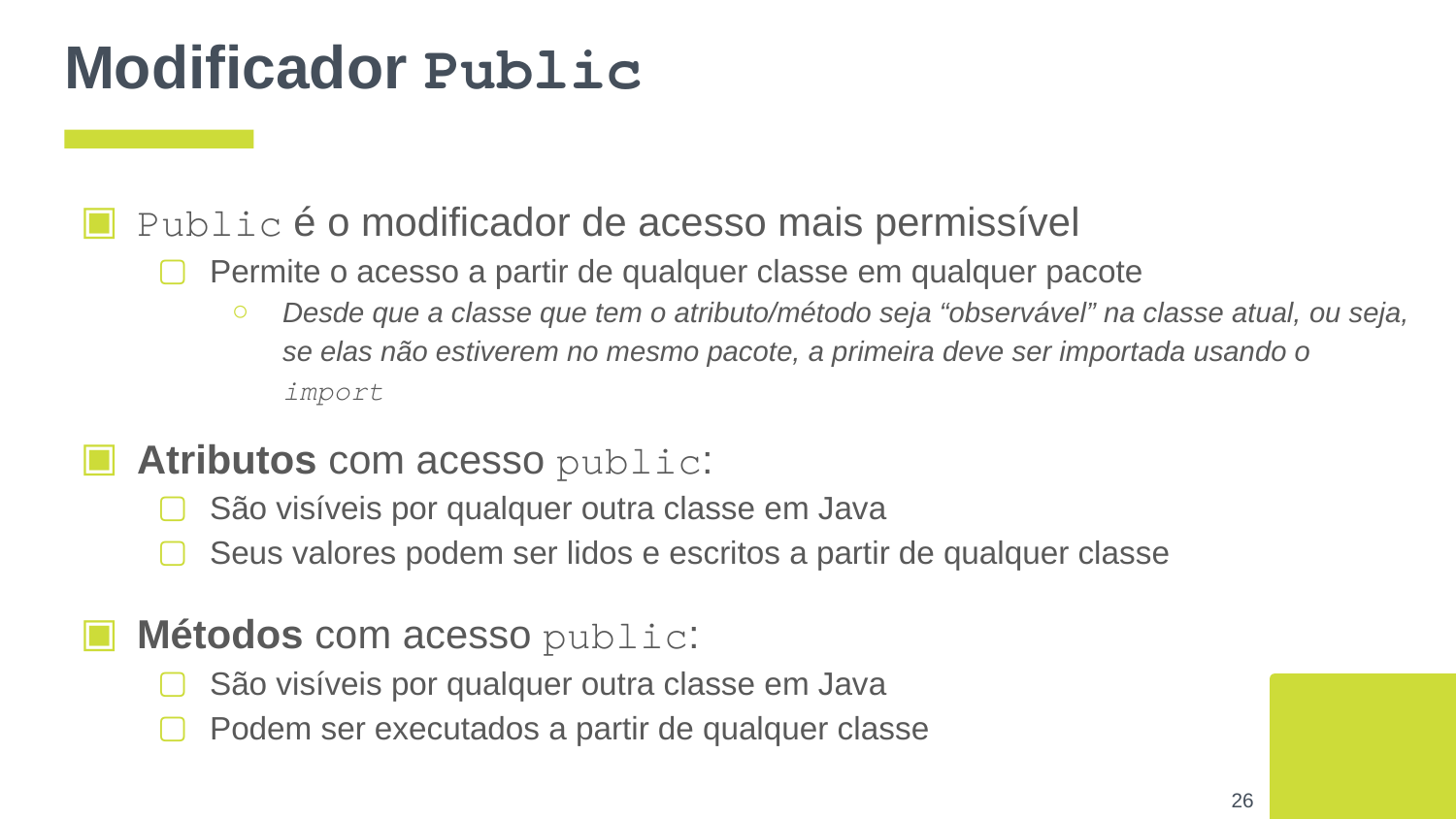

# Modificador Public
Public é o modificador de acesso mais permissível
Permite o acesso a partir de qualquer classe em qualquer pacote
Desde que a classe que tem o atributo/método seja “observável” na classe atual, ou seja, se elas não estiverem no mesmo pacote, a primeira deve ser importada usando o import
Atributos com acesso public:
São visíveis por qualquer outra classe em Java
Seus valores podem ser lidos e escritos a partir de qualquer classe
Métodos com acesso public:
São visíveis por qualquer outra classe em Java
Podem ser executados a partir de qualquer classe
26